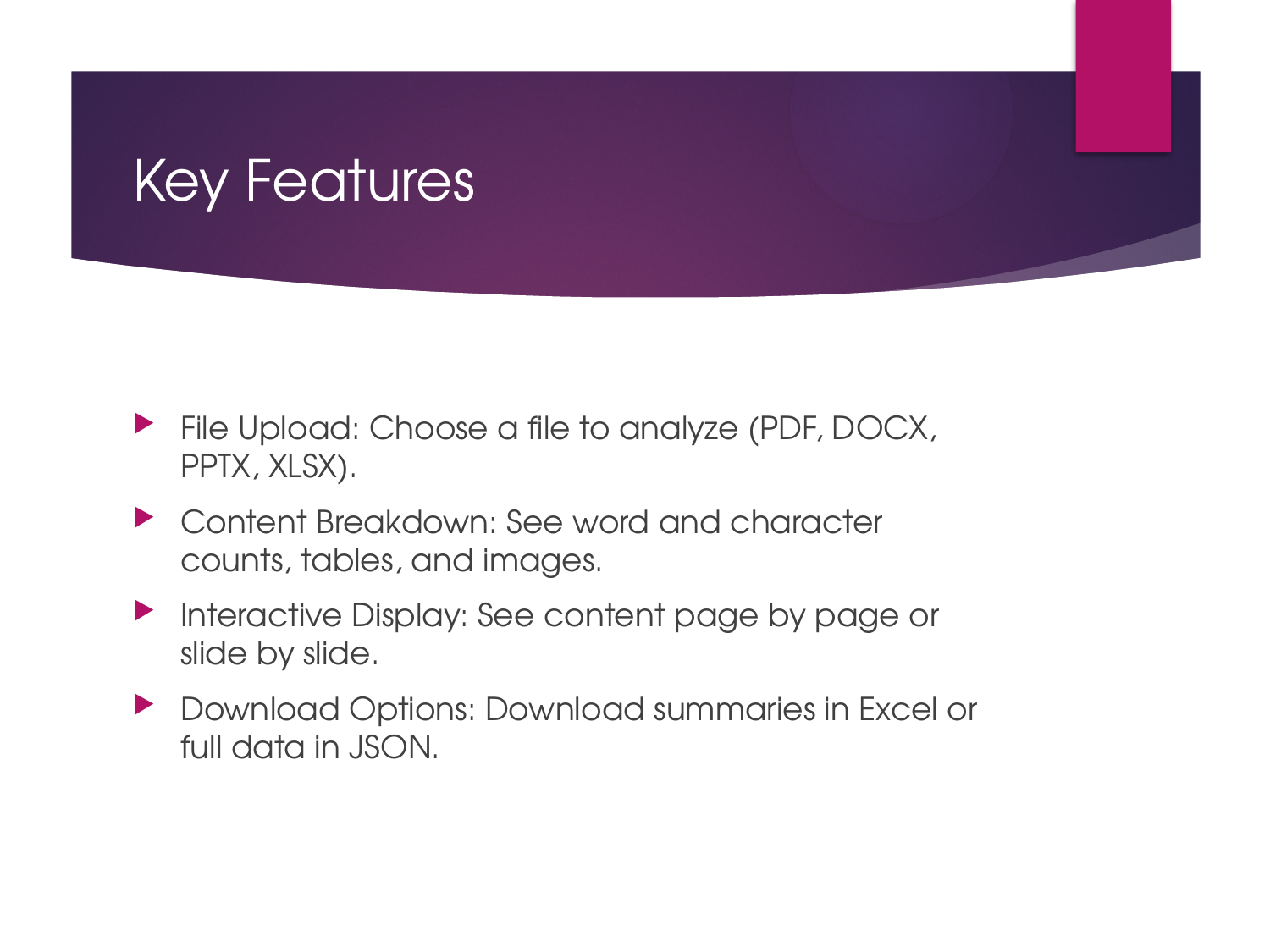

# Key Features

File Upload: Choose a file to analyze (PDF, DOCX, PPTX, XLSX).
Content Breakdown: See word and character counts, tables, and images.
Interactive Display: See content page by page or slide by slide.
Download Options: Download summaries in Excel or full data in JSON.